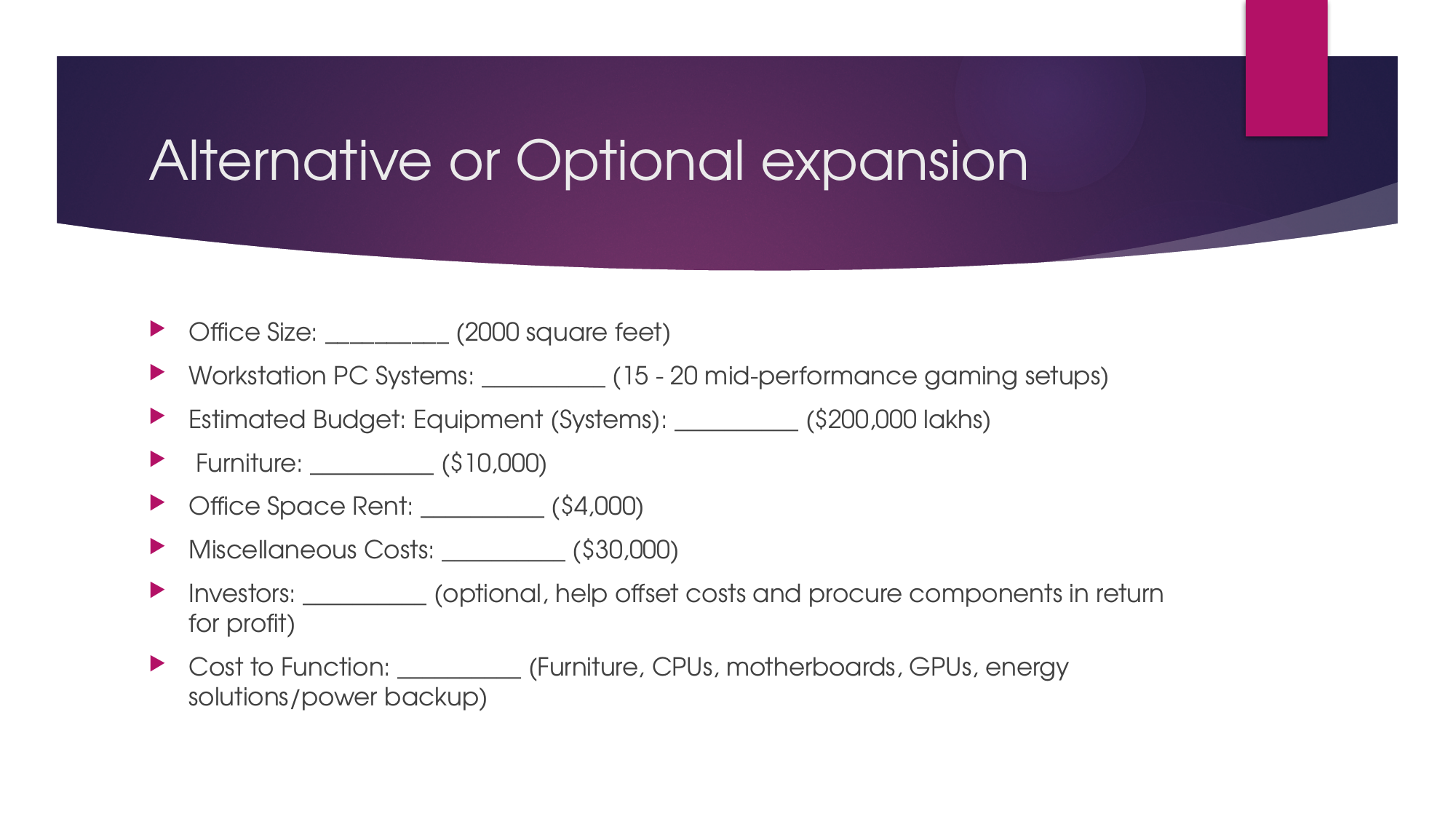

# Alternative or Optional expansion
Office Size: __________ (2000 square feet)
Workstation PC Systems: __________ (15 - 20 mid-performance gaming setups)
Estimated Budget: Equipment (Systems): __________ ($200,000 lakhs)
 Furniture: __________ ($10,000)
Office Space Rent: __________ ($4,000)
Miscellaneous Costs: __________ ($30,000)
Investors: __________ (optional, help offset costs and procure components in return for profit)
Cost to Function: __________ (Furniture, CPUs, motherboards, GPUs, energy solutions/power backup)